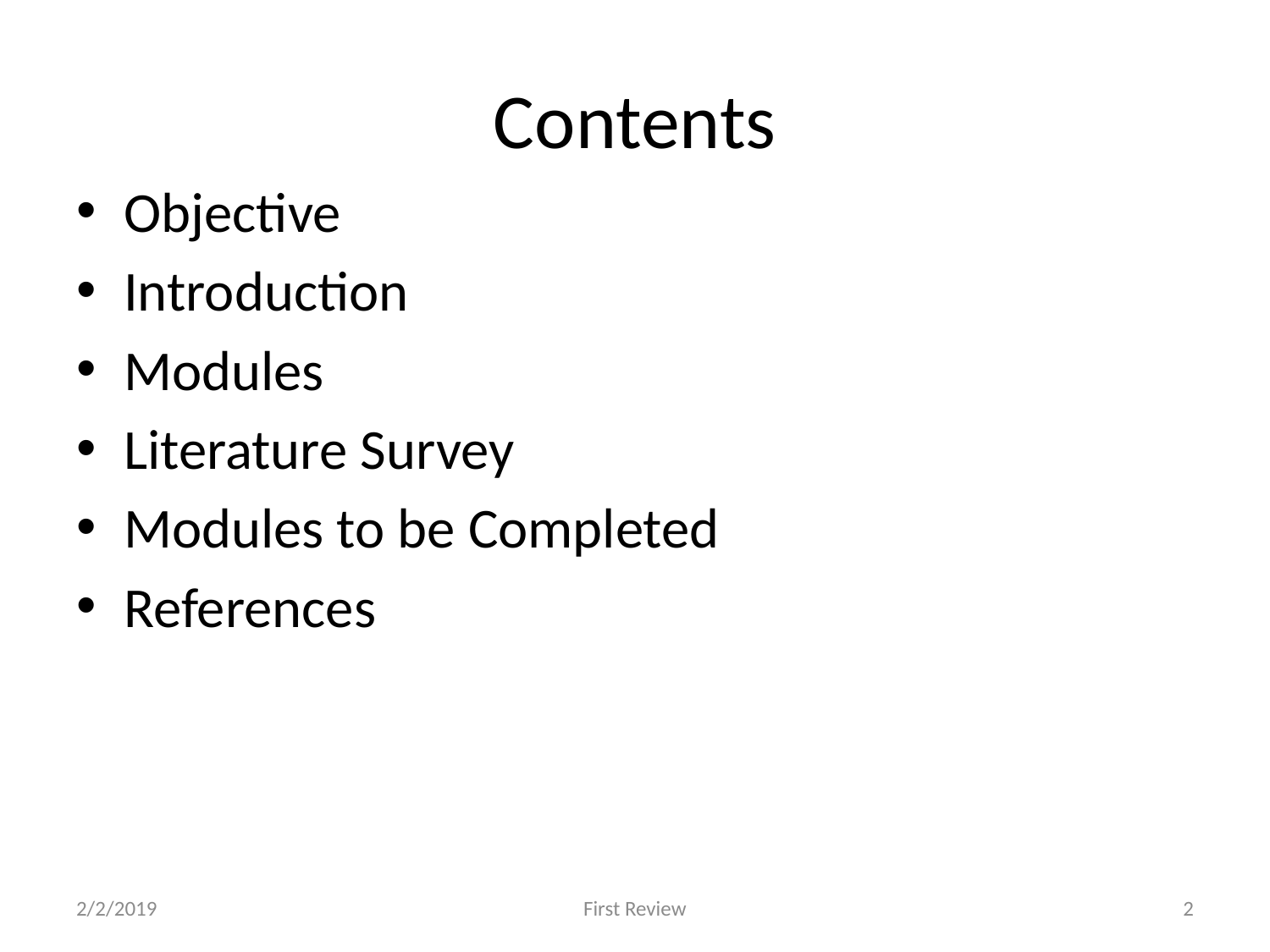

# Contents
Objective
Introduction
Modules
Literature Survey
Modules to be Completed
References

2/2/2019
First Review
2